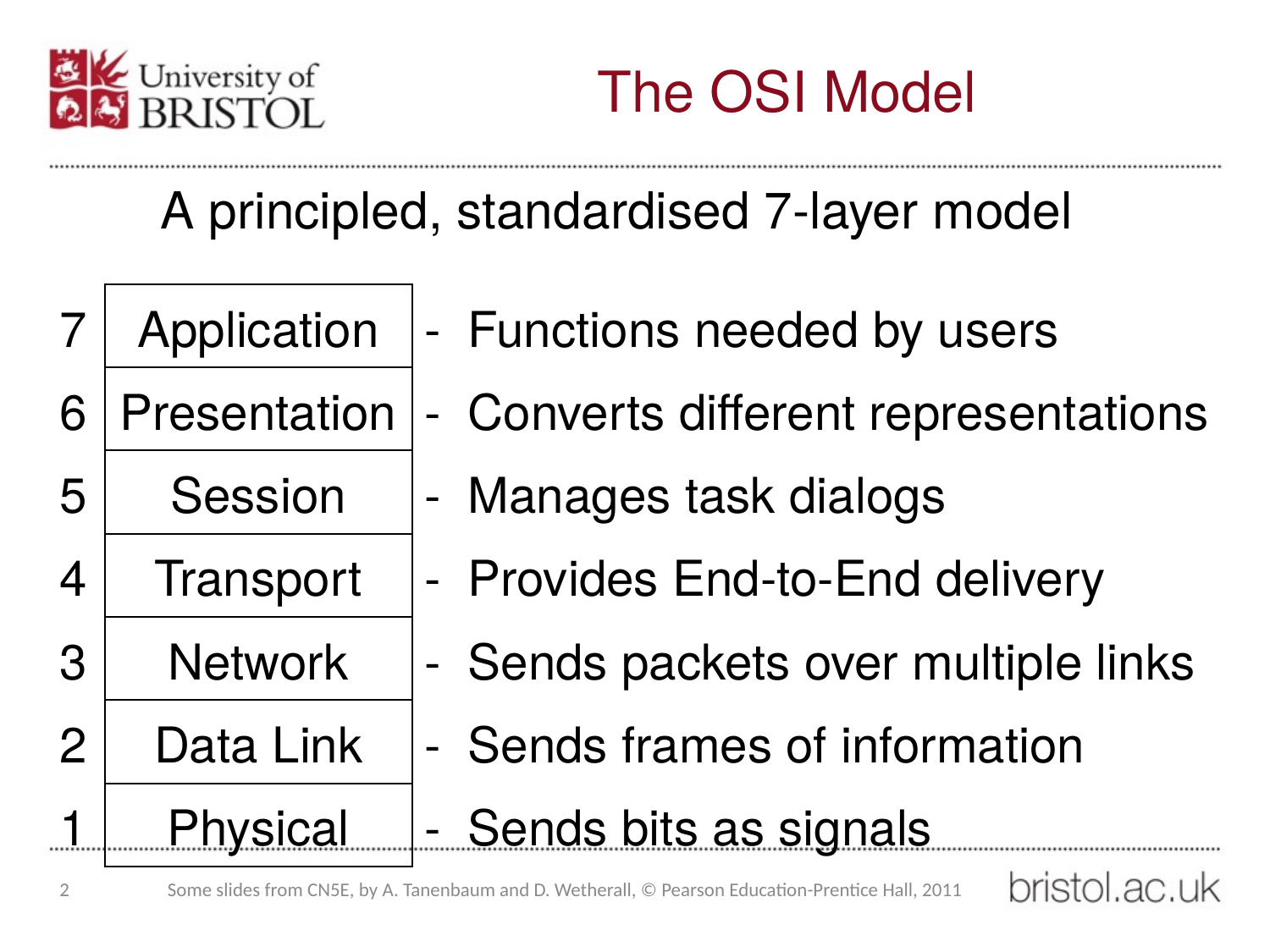

# The OSI Model
A principled, standardised 7-layer model
| 7 | Application | - | Functions needed by users |
| --- | --- | --- | --- |
| 6 | Presentation | - | Converts different representations |
| 5 | Session | - | Manages task dialogs |
| 4 | Transport | - | Provides End-to-End delivery |
| 3 | Network | - | Sends packets over multiple links |
| 2 | Data Link | - | Sends frames of information |
| 1 | Physical | - | Sends bits as signals |
2
Some slides from CN5E, by A. Tanenbaum and D. Wetherall, © Pearson Education-Prentice Hall, 2011